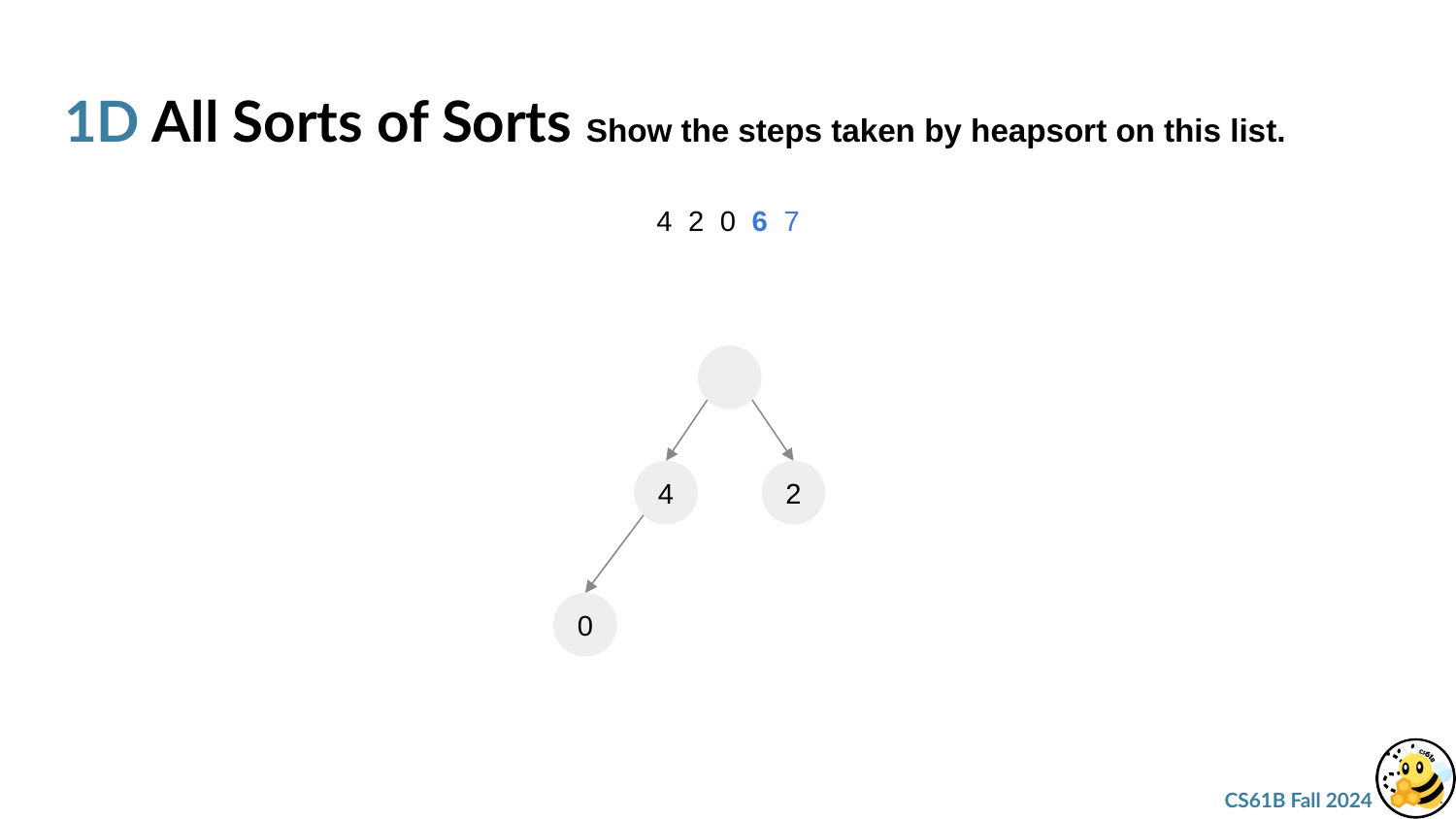

# 1D All Sorts of Sorts Show the steps taken by heapsort on this list.
4  2  0  6  7

4
2
0